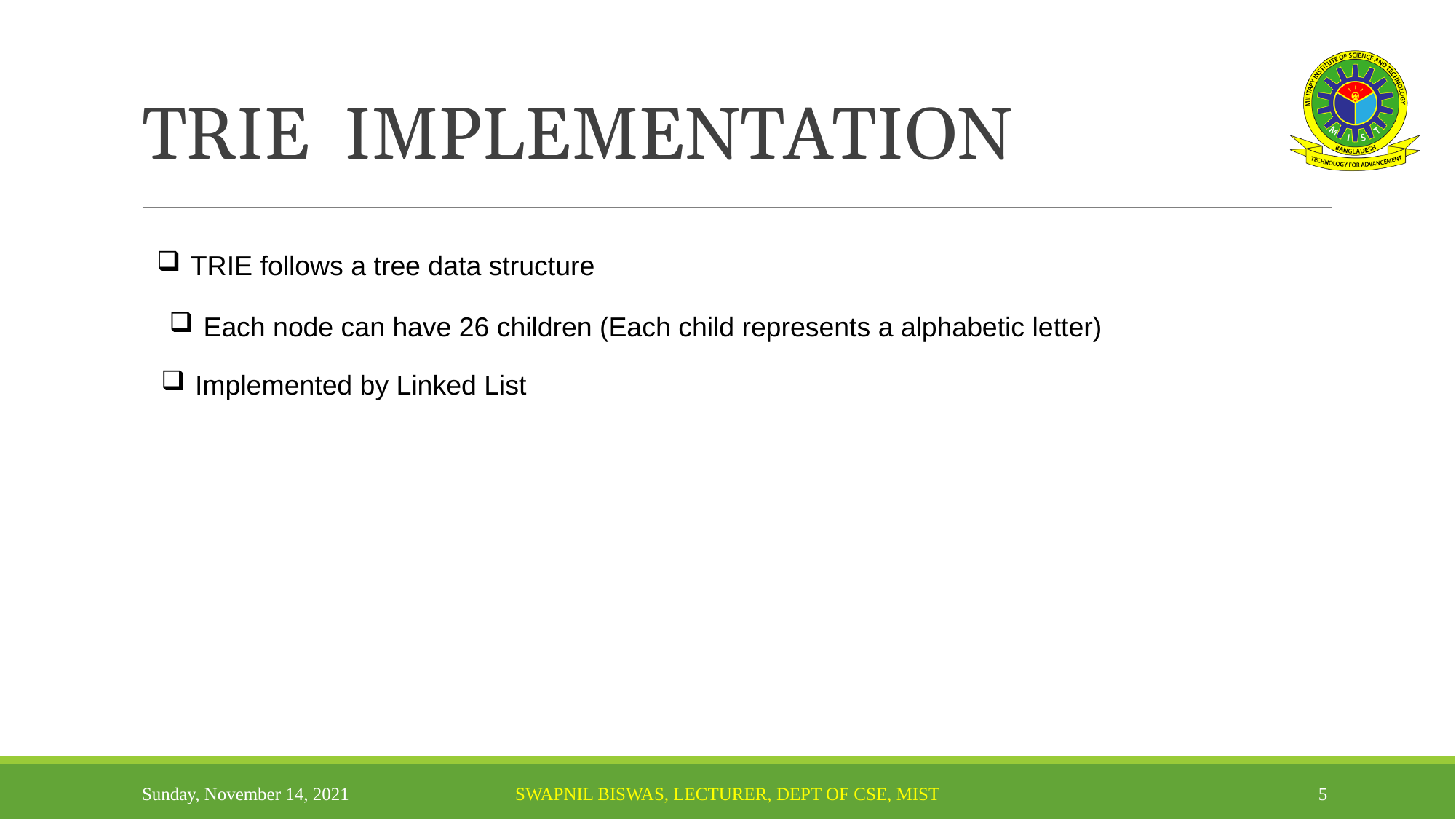

# TRIE  IMPLEMENTATION
TRIE follows a tree data structure
Each node can have 26 children (Each child represents a alphabetic letter)
Implemented by Linked List
Sunday, November 14, 2021
Swapnil Biswas, Lecturer, Dept of CSE, MIST
5